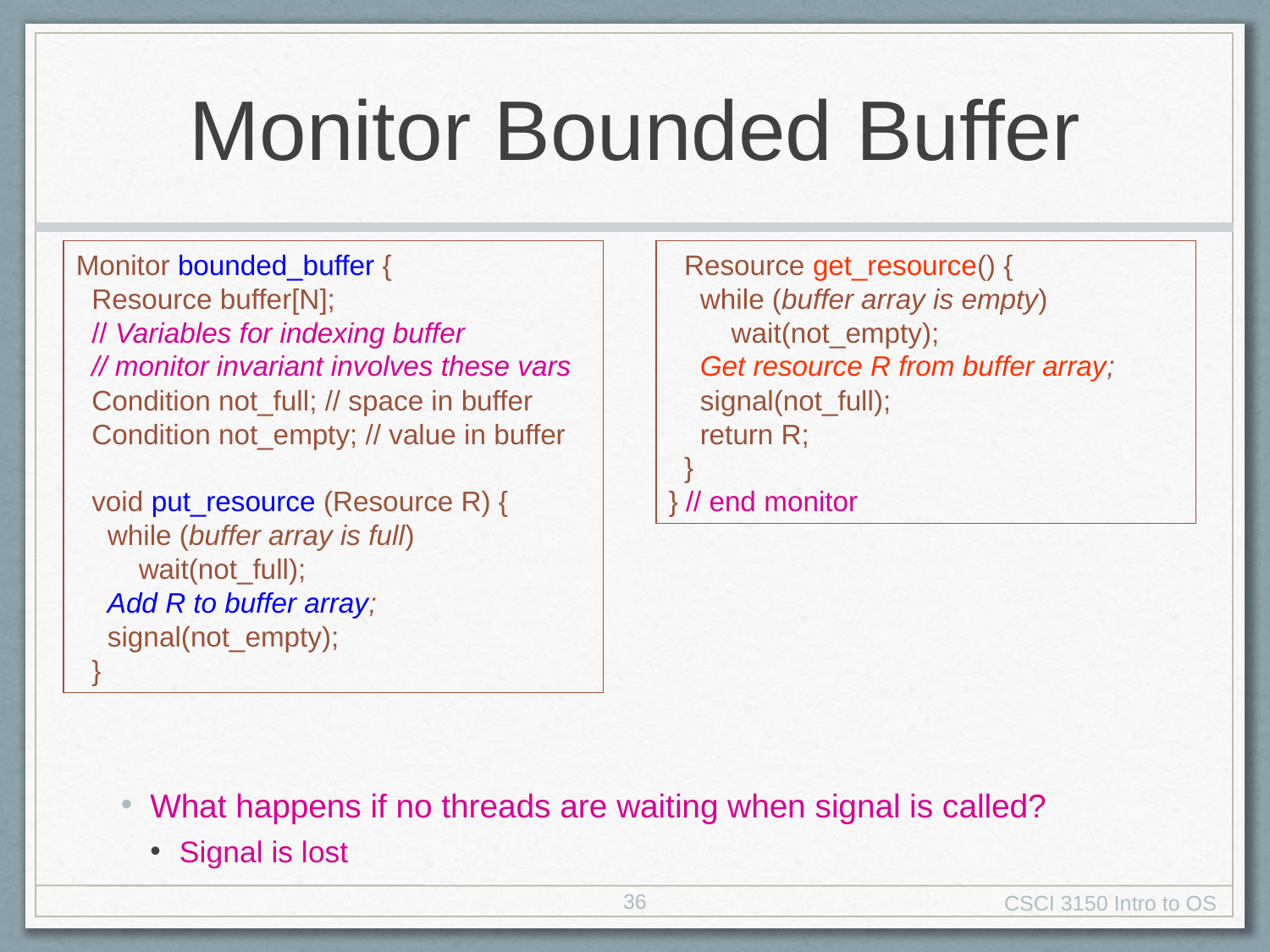

# Monitor Bounded Buffer
Monitor bounded_buffer {
  Resource buffer[N];
  // Variables for indexing buffer
  // monitor invariant involves these vars
  Condition not_full; // space in buffer
  Condition not_empty; // value in buffer

  void put_resource (Resource R) {
    while (buffer array is full)
        wait(not_full);
    Add R to buffer array;
    signal(not_empty);
  }
  Resource get_resource() {
    while (buffer array is empty)
        wait(not_empty);
    Get resource R from buffer array;
    signal(not_full);
    return R;
  }
} // end monitor
What happens if no threads are waiting when signal is called?
Signal is lost
36
CSCI 3150 Intro to OS